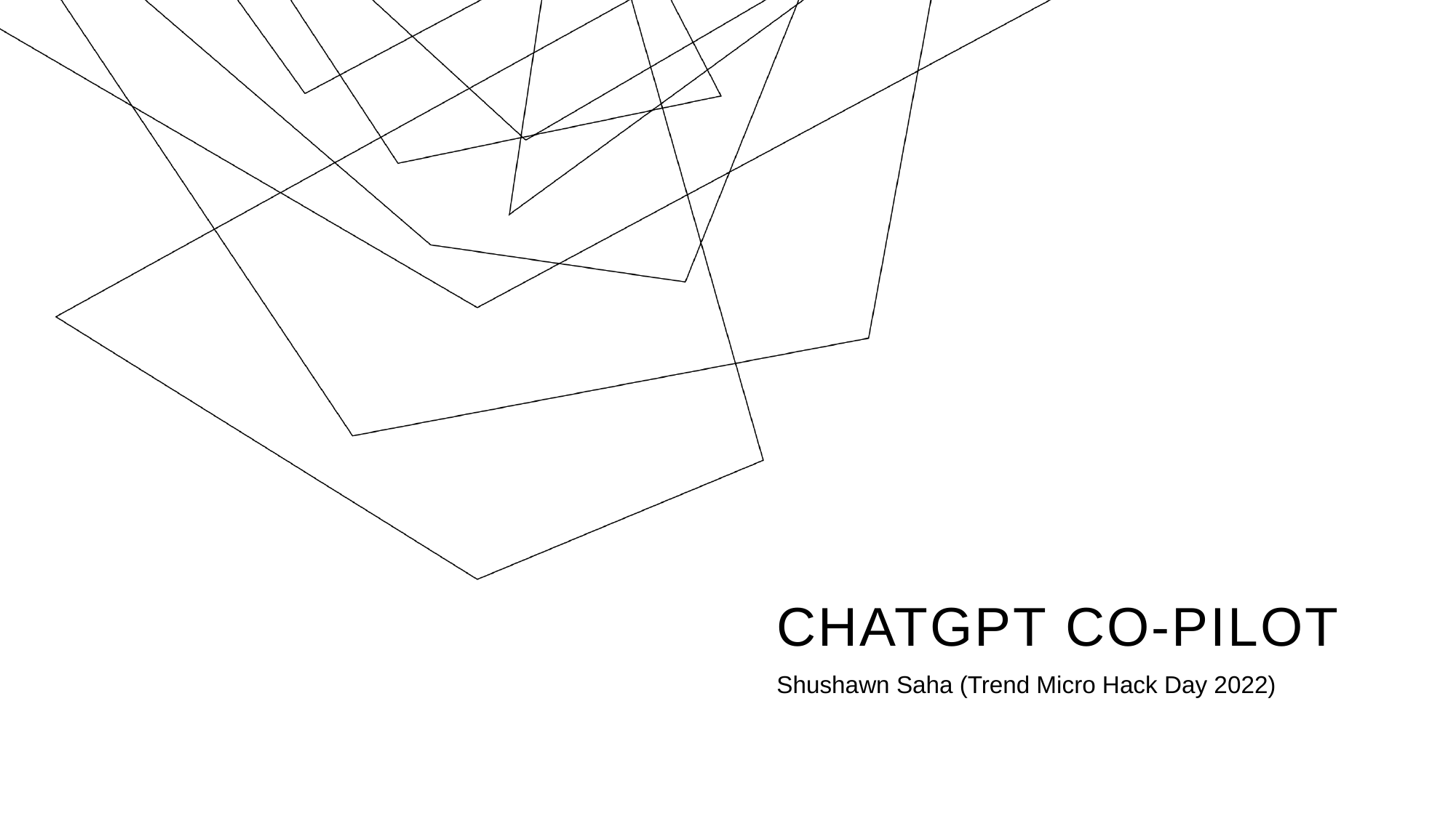

# ChatGPT Co-Pilot
Shushawn Saha (Trend Micro Hack Day 2022)